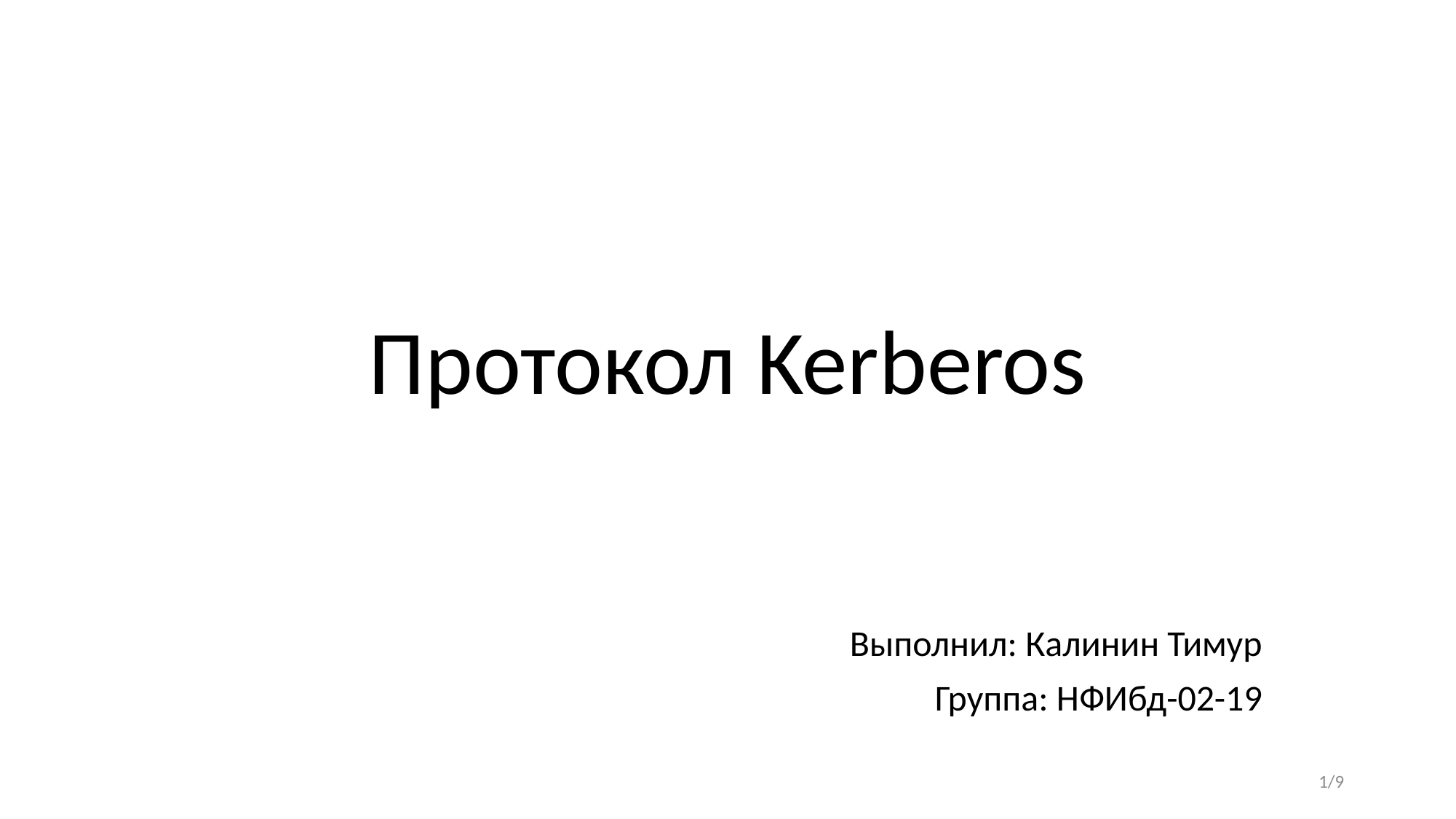

# Протокол Kerberos
Выполнил: Калинин Тимур
Группа: НФИбд-02-19
1/9